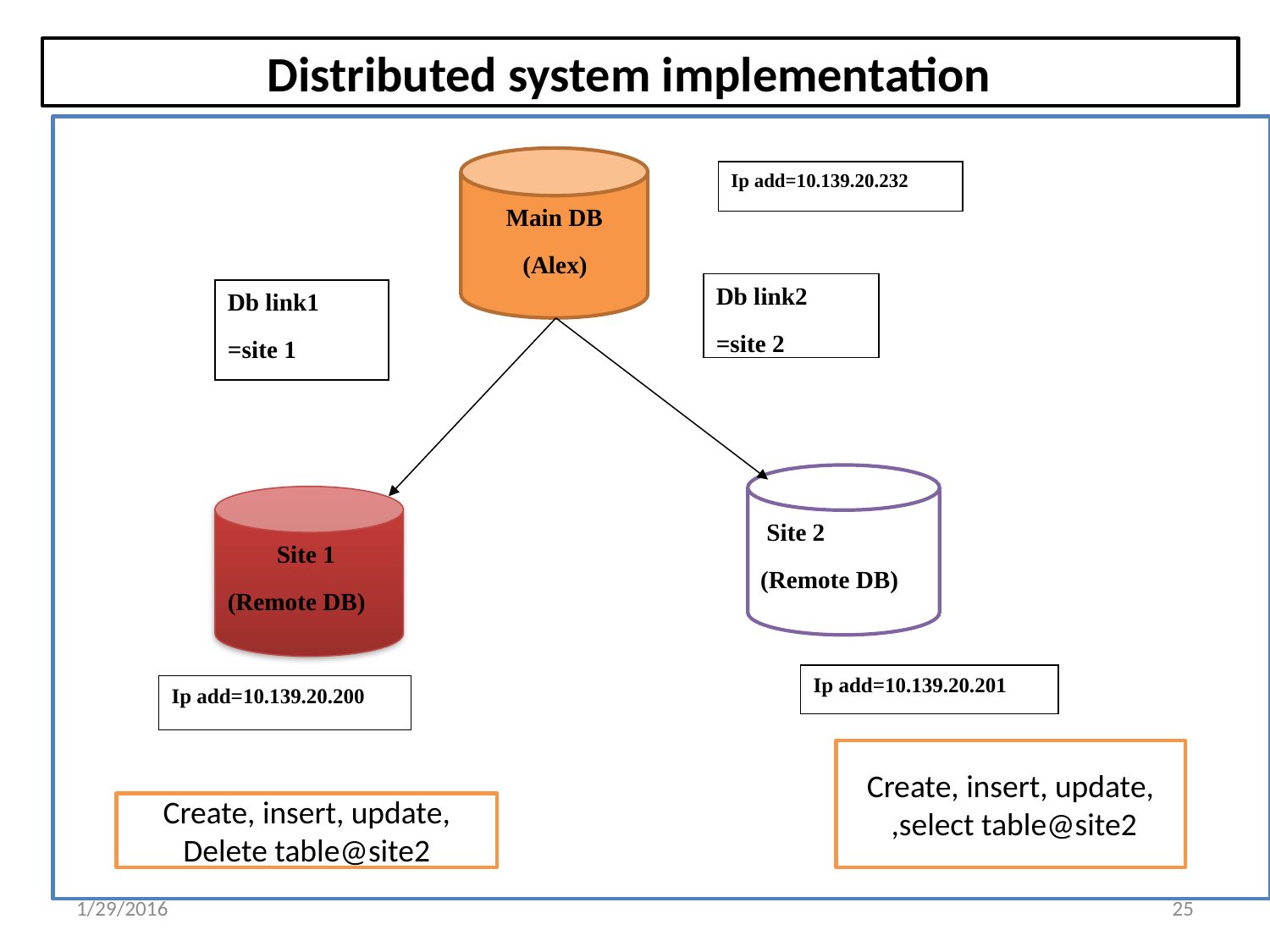

# Distributed system implementation

Main DB
        (Alex)
Ip add=10.139.20.232
Db link2
=site 2
Db link1
=site 1
 Site 2
(Remote DB)
        Site 1
(Remote DB)
Ip add=10.139.20.201
Ip add=10.139.20.200
Create, insert, update,
 ,select table@site2
Create, insert, update,
Delete table@site2
1/29/2016
25